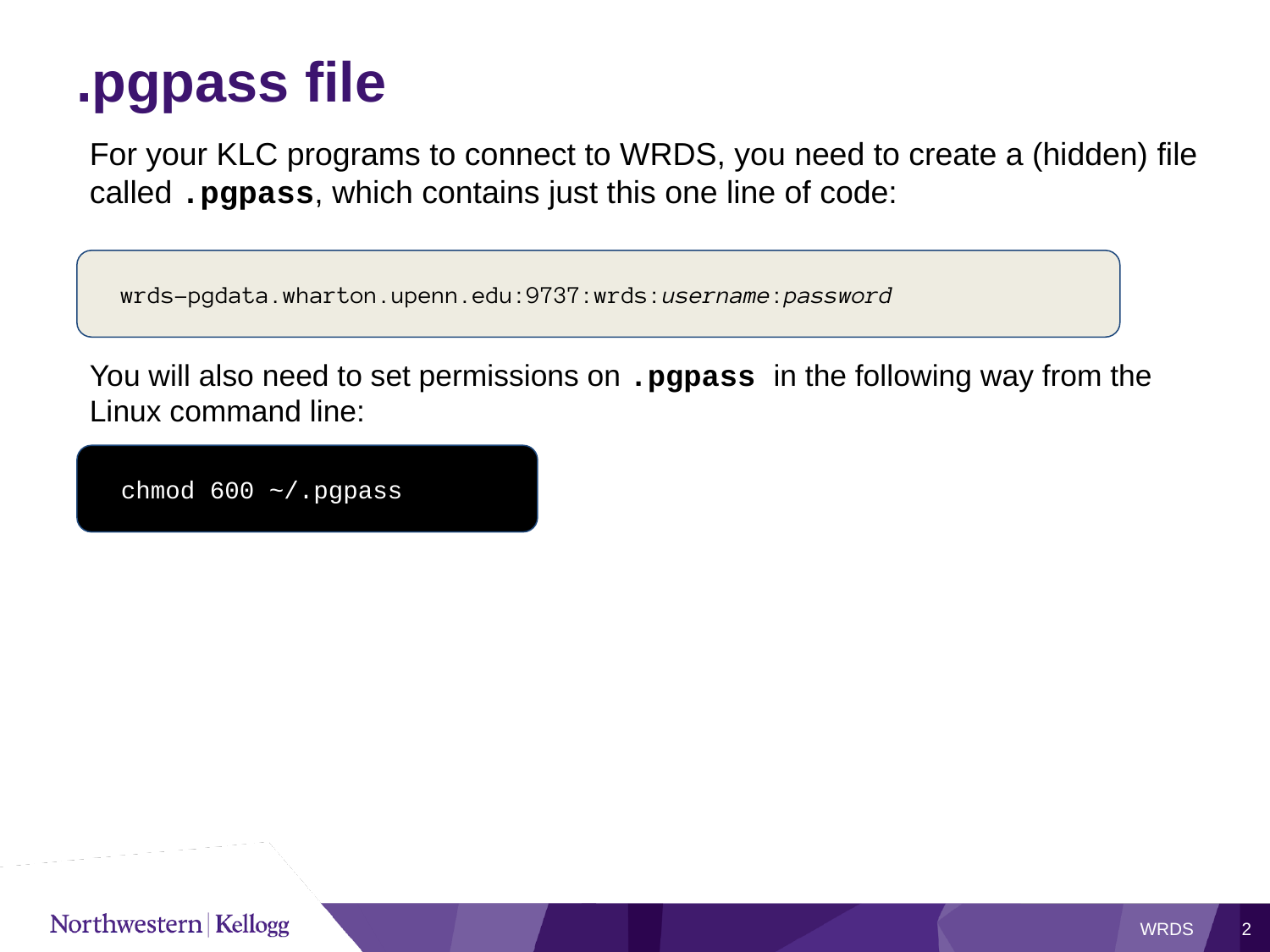

# .pgpass file
For your KLC programs to connect to WRDS, you need to create a (hidden) file called .pgpass, which contains just this one line of code:

You will also need to set permissions on .pgpass in the following way from the Linux command line:

  wrds-pgdata.wharton.upenn.edu:9737:wrds:username:password
  chmod 600 ~/.pgpass
WRDS
2